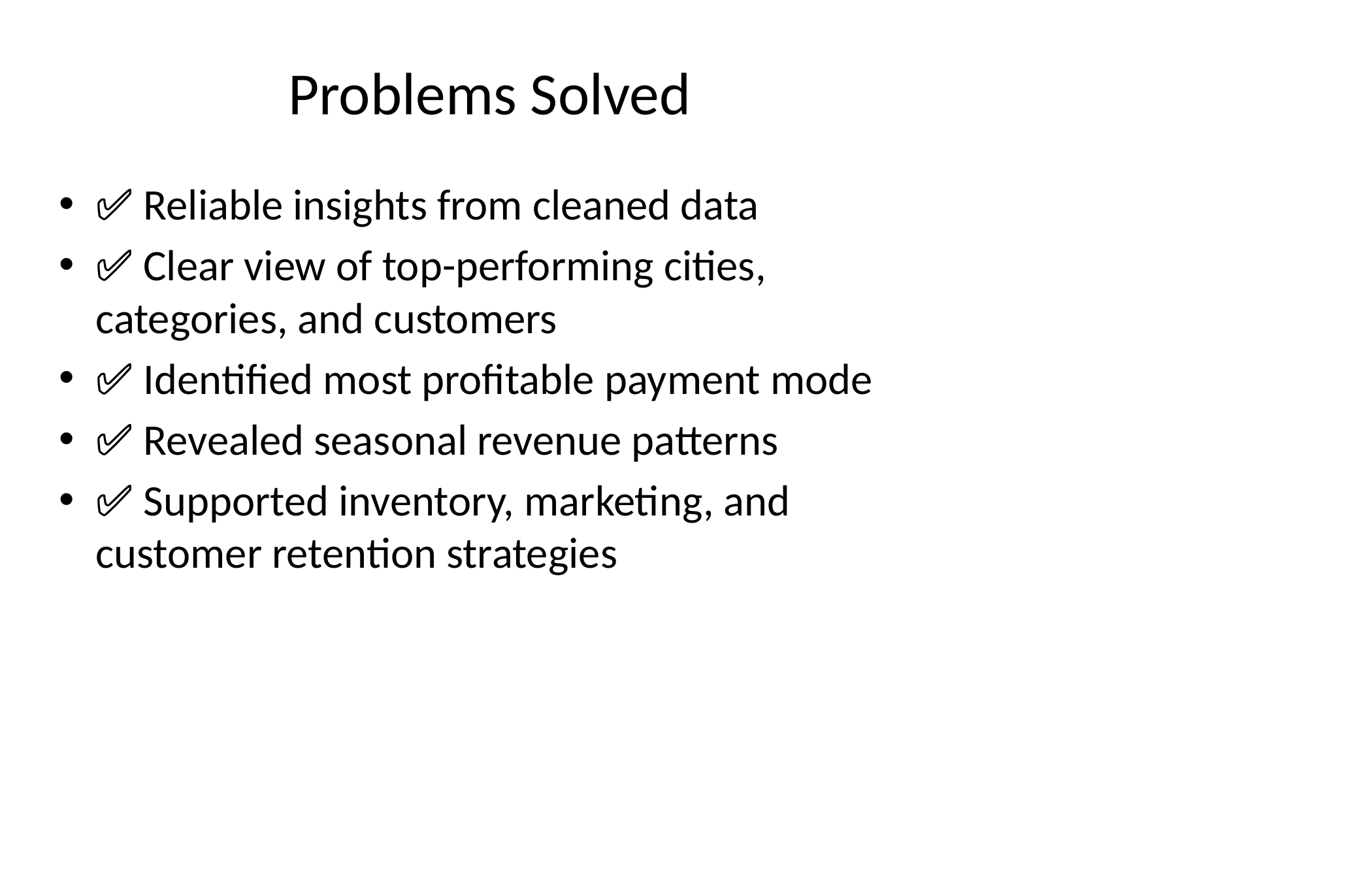

# Problems Solved
✅ Reliable insights from cleaned data
✅ Clear view of top-performing cities, categories, and customers
✅ Identified most profitable payment mode
✅ Revealed seasonal revenue patterns
✅ Supported inventory, marketing, and customer retention strategies